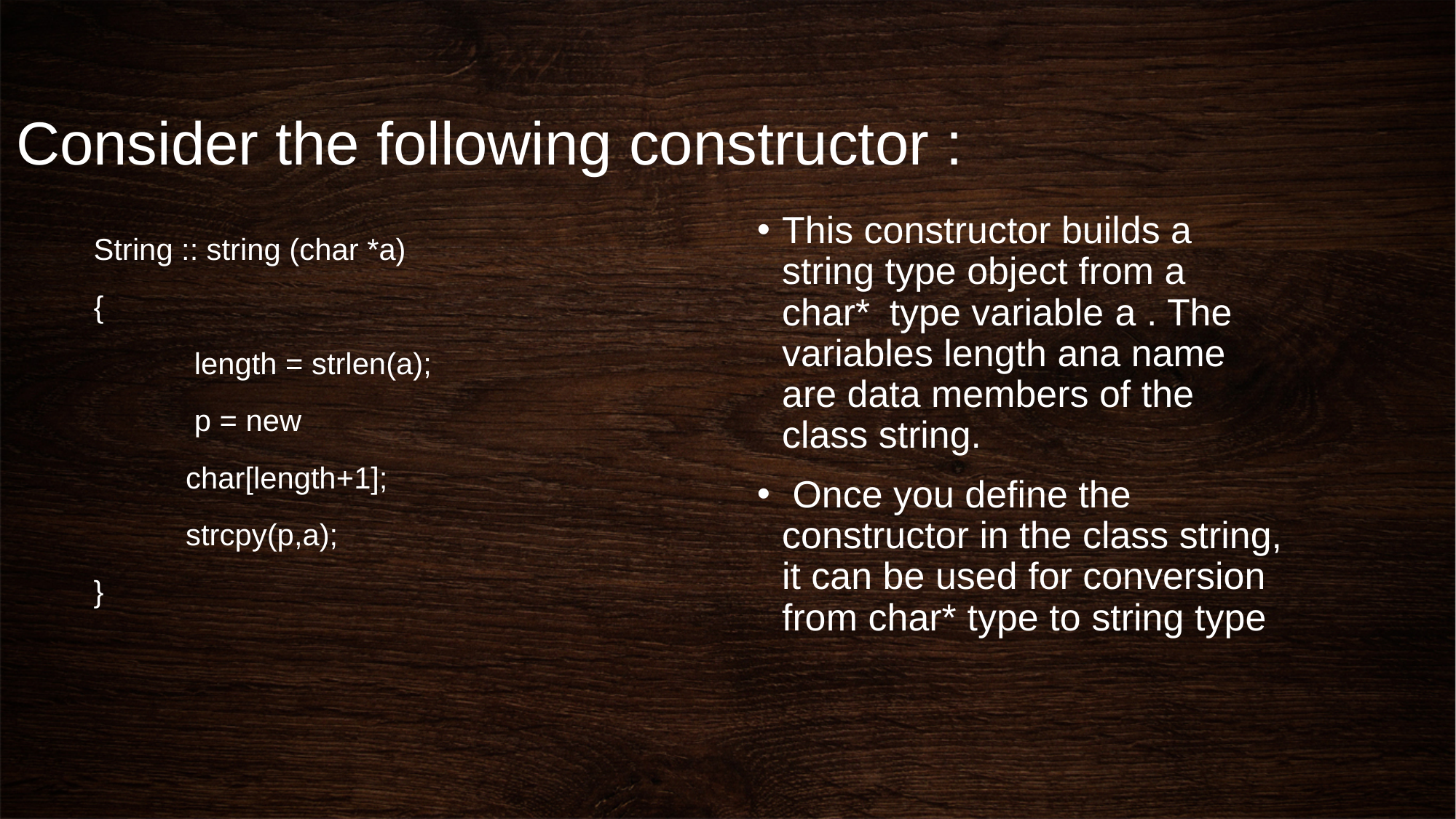

# Consider the following constructor :

This constructor builds a string type object from a  char*  type variable a . The variables length ana name are data members of the class string.
 Once you define the constructor in the class string, it can be used for conversion from char* type to string type

String :: string (char *a)
{
            length = strlen(a);
            p = new
           char[length+1];
           strcpy(p,a);
}